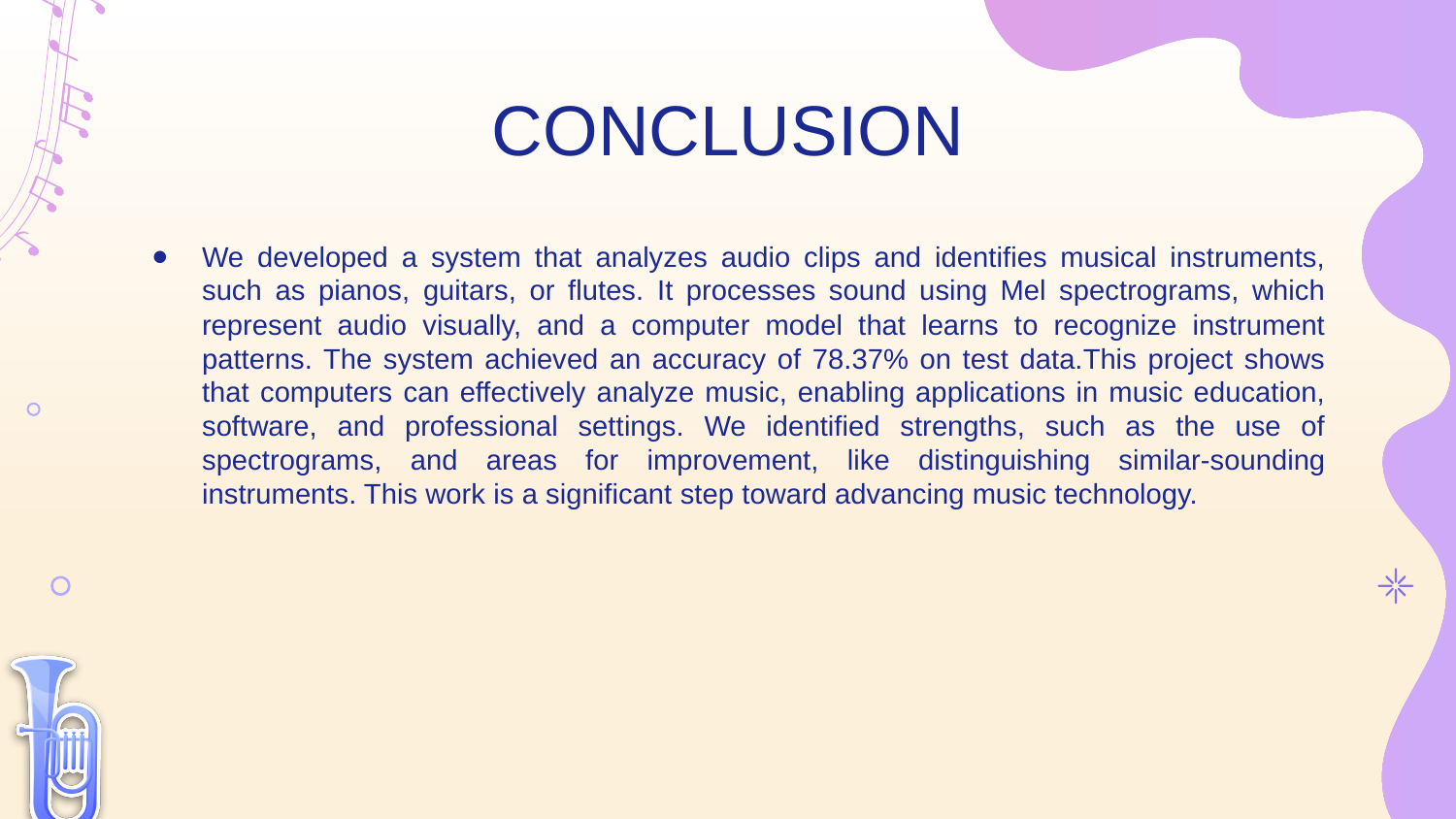

# CONCLUSION
We developed a system that analyzes audio clips and identifies musical instruments, such as pianos, guitars, or flutes. It processes sound using Mel spectrograms, which represent audio visually, and a computer model that learns to recognize instrument patterns. The system achieved an accuracy of 78.37% on test data.This project shows that computers can effectively analyze music, enabling applications in music education, software, and professional settings. We identified strengths, such as the use of spectrograms, and areas for improvement, like distinguishing similar-sounding instruments. This work is a significant step toward advancing music technology.